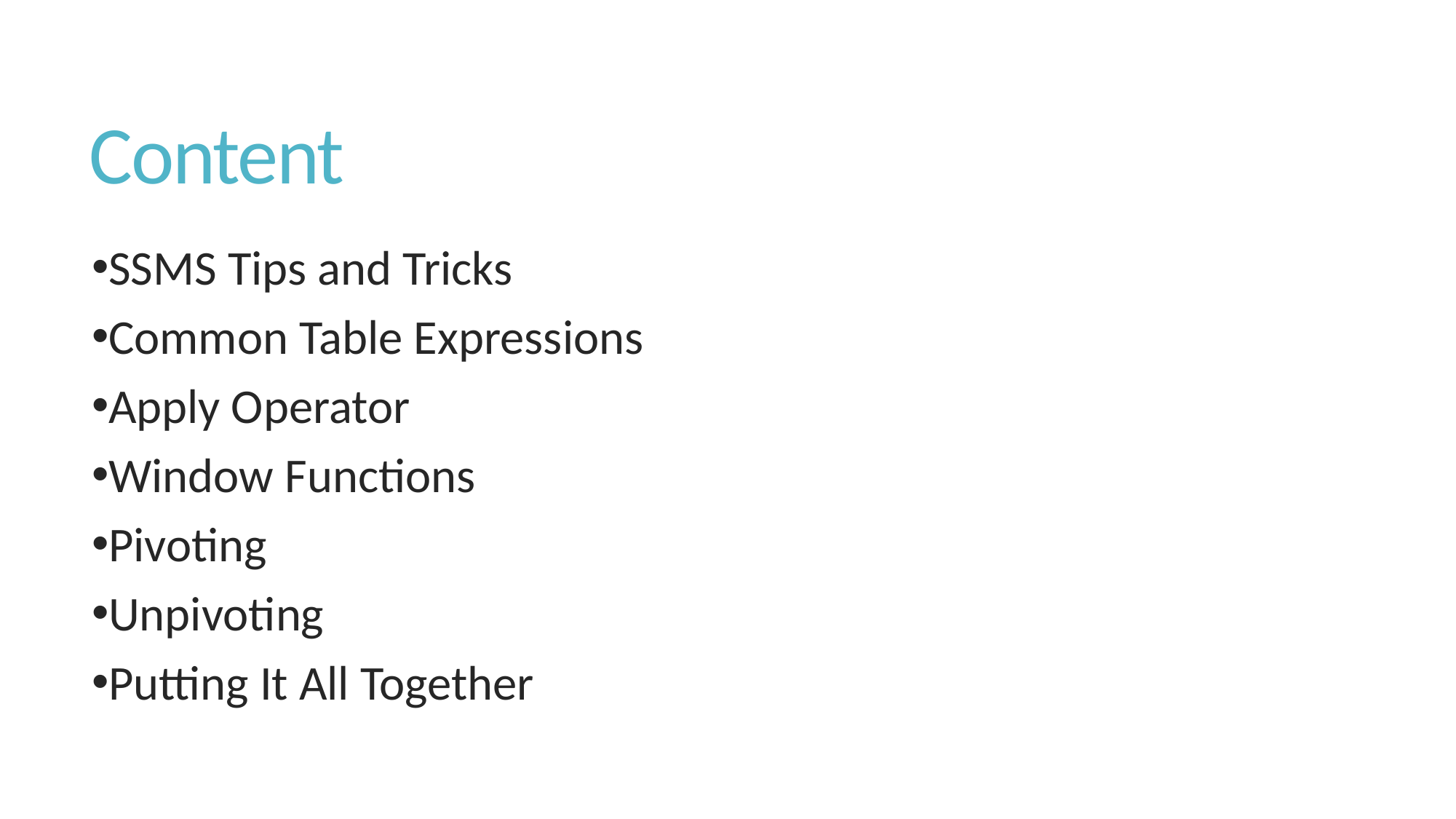

# Content
SSMS Tips and Tricks
Common Table Expressions
Apply Operator
Window Functions
Pivoting
Unpivoting
Putting It All Together